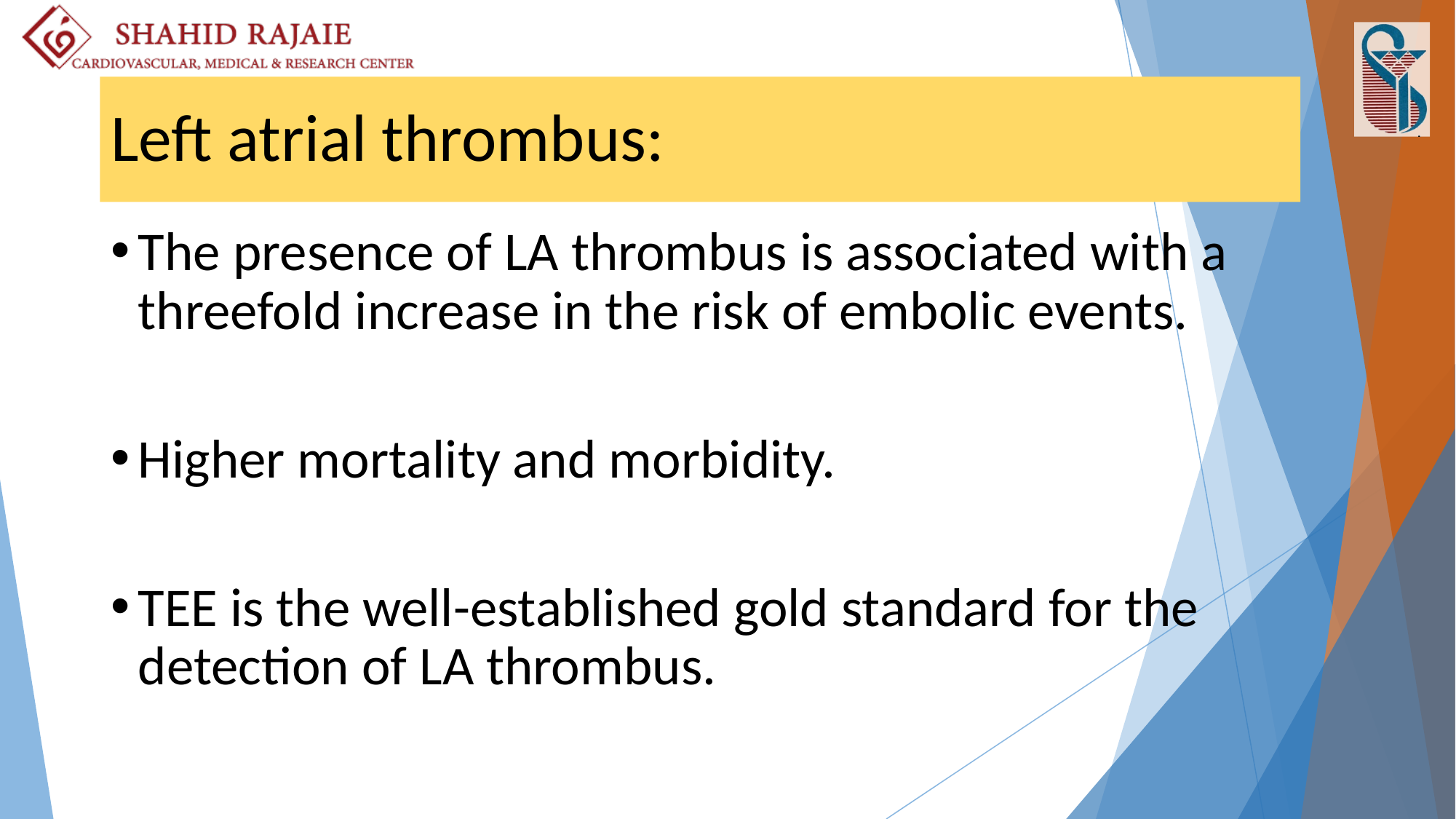

# Left atrial thrombus:
The presence of LA thrombus is associated with a threefold increase in the risk of embolic events.

Higher mortality and morbidity.

TEE is the well-established gold standard for the detection of LA thrombus.